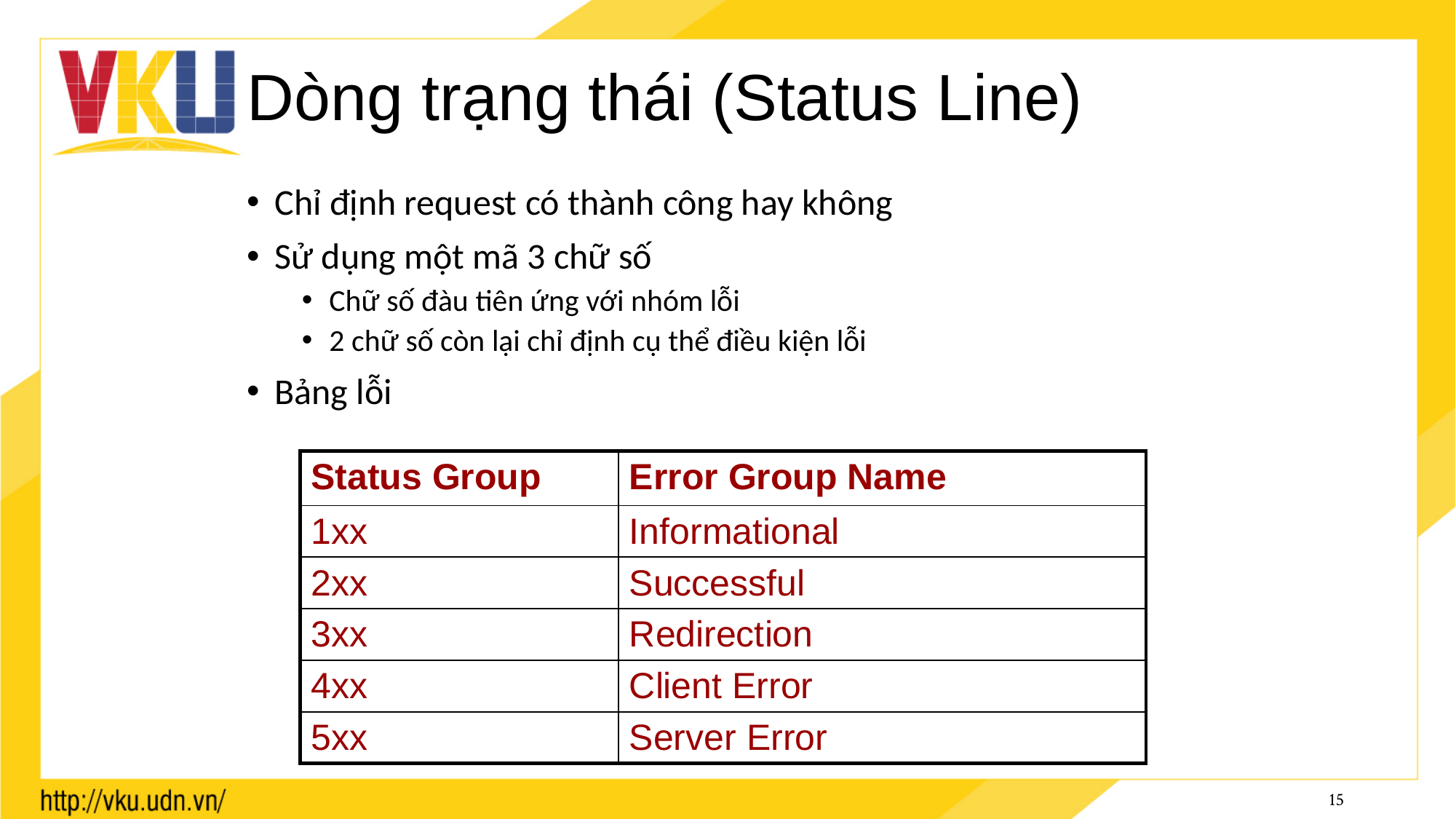

# Dòng trạng thái (Status Line)
Chỉ định request có thành công hay không
Sử dụng một mã 3 chữ số
Chữ số đàu tiên ứng với nhóm lỗi
2 chữ số còn lại chỉ định cụ thể điều kiện lỗi
Bảng lỗi
| Status Group | Error Group Name |
| --- | --- |
| 1xx | Informational |
| 2xx | Successful |
| 3xx | Redirection |
| 4xx | Client Error |
| 5xx | Server Error |
15